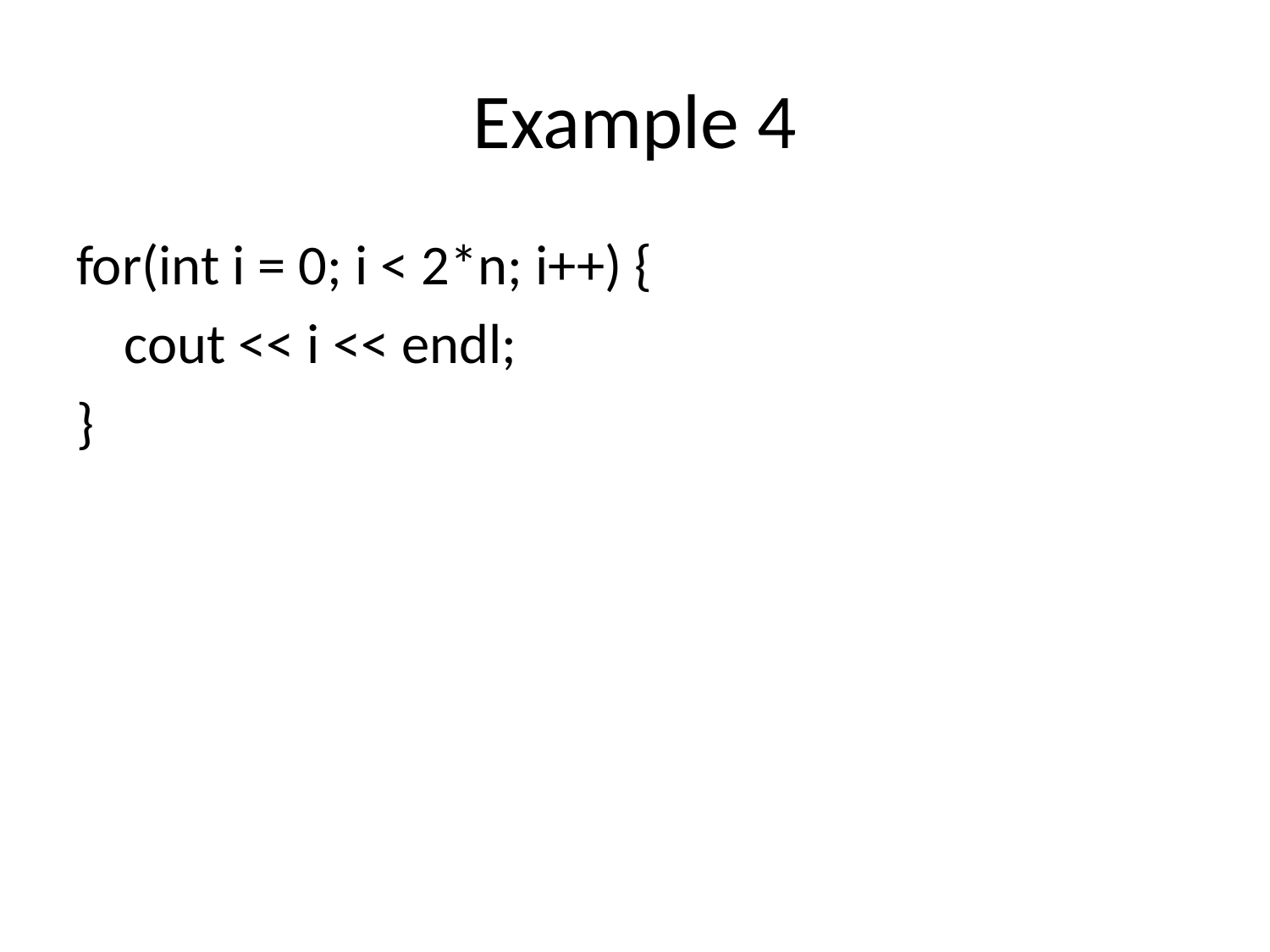

# Example 4
for(int i = 0; i < 2*n; i++) {
	cout << i << endl;
}